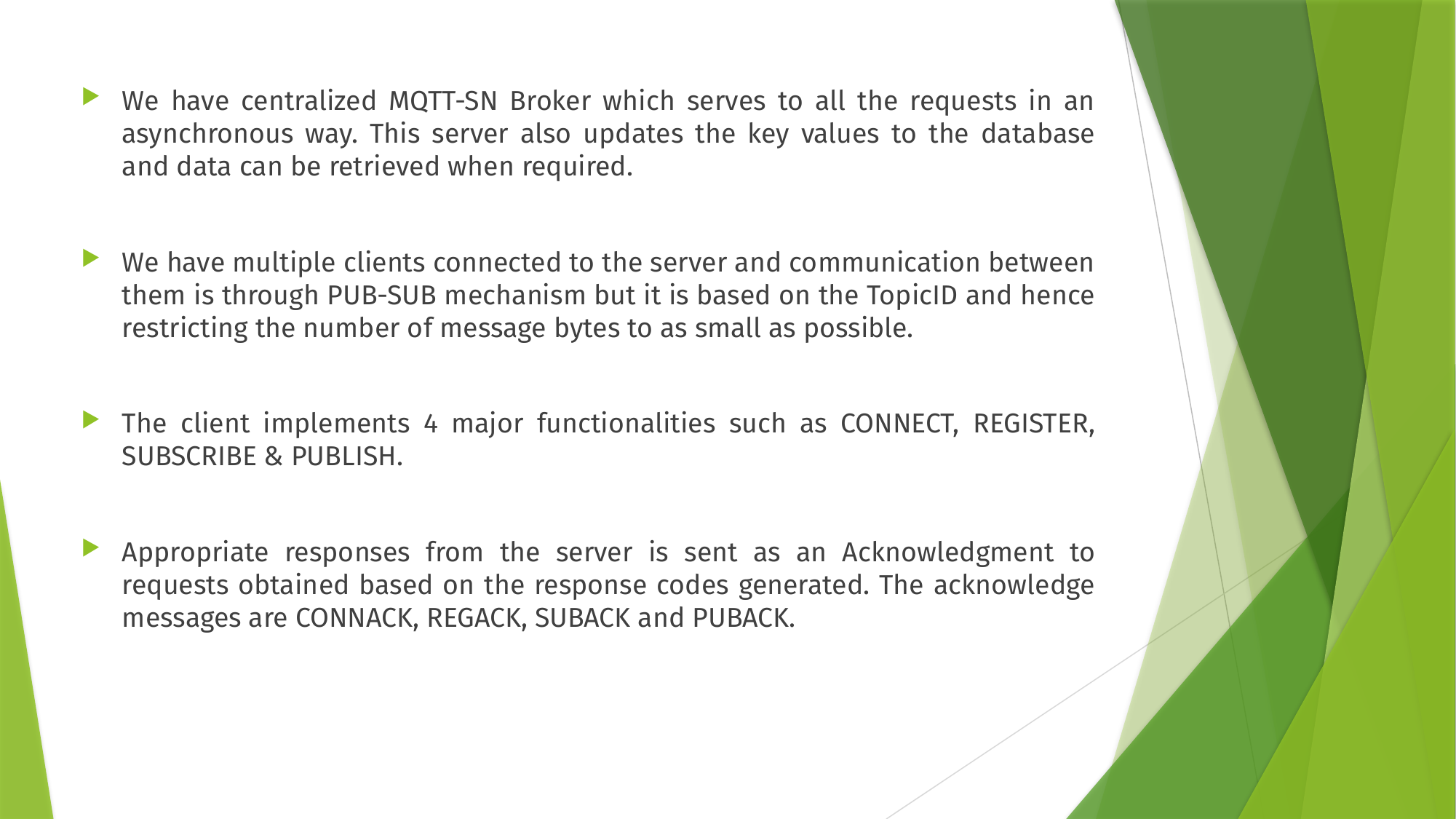

We have centralized MQTT-SN Broker which serves to all the requests in an asynchronous way. This server also updates the key values to the database and data can be retrieved when required.

We have multiple clients connected to the server and communication between them is through PUB-SUB mechanism but it is based on the TopicID and hence restricting the number of message bytes to as small as possible.

The client implements 4 major functionalities such as CONNECT, REGISTER, SUBSCRIBE & PUBLISH.

Appropriate responses from the server is sent as an Acknowledgment to requests obtained based on the response codes generated. The acknowledge messages are CONNACK, REGACK, SUBACK and PUBACK.